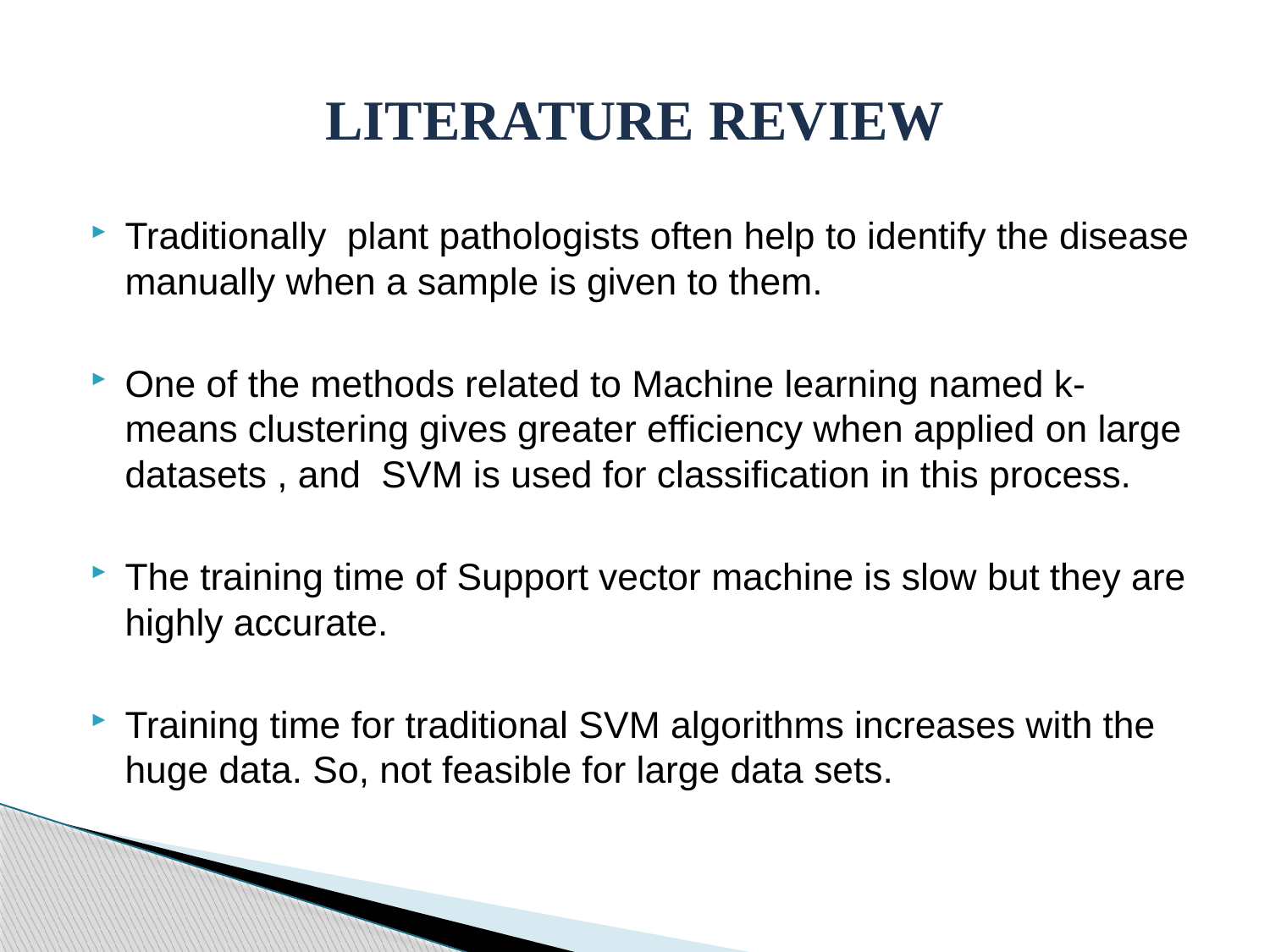

# LITERATURE REVIEW
Traditionally  plant pathologists often help to identify the disease manually when a sample is given to them.

One of the methods related to Machine learning named k-means clustering gives greater efficiency when applied on large datasets , and  SVM is used for classification in this process.

The training time of Support vector machine is slow but they are highly accurate.

Training time for traditional SVM algorithms increases with the huge data. So, not feasible for large data sets.